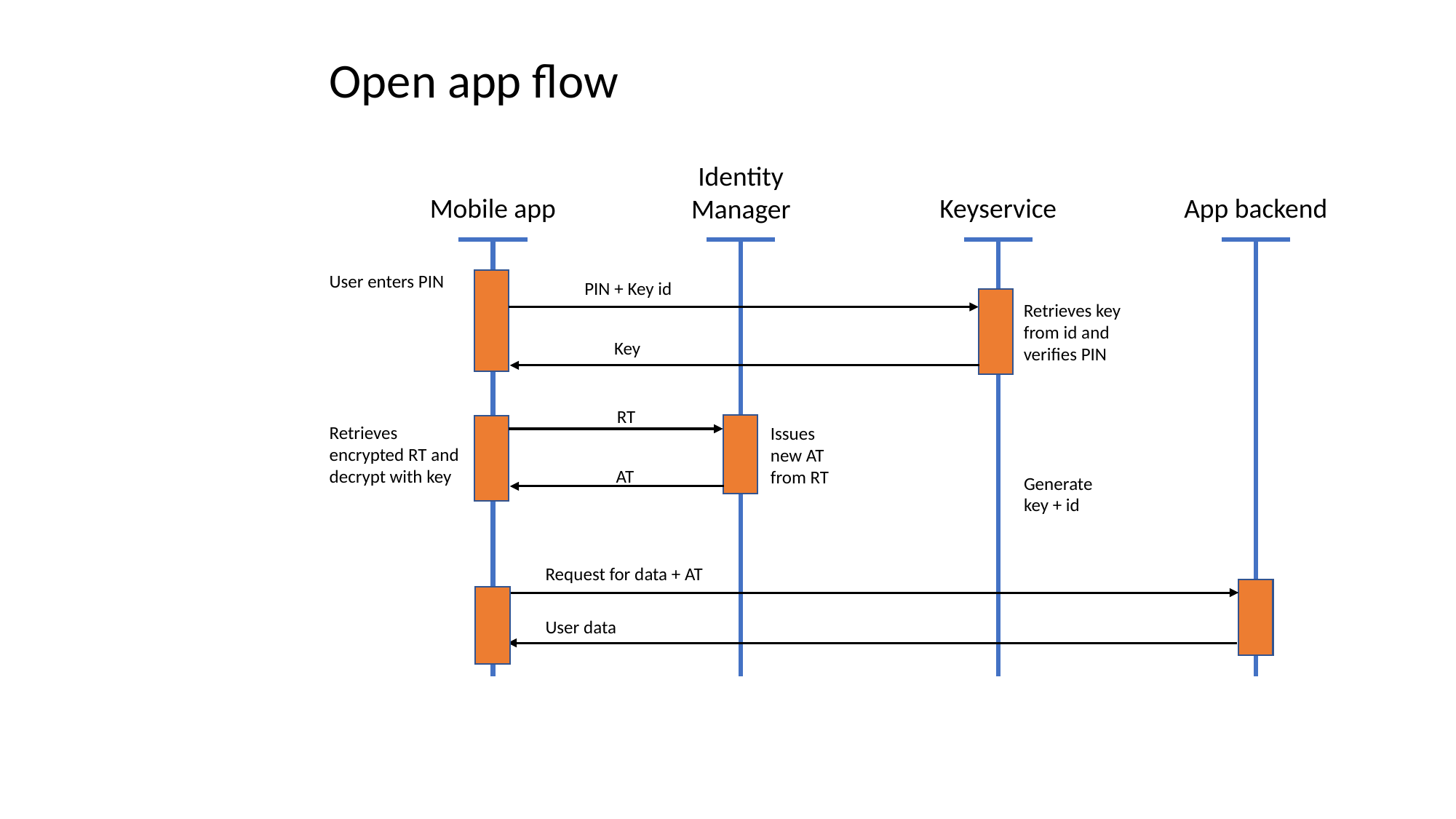

Open app flow
Identity Manager
Mobile app
Keyservice
App backend
User enters PIN

PIN + Key id

Retrieves key from id and verifies PIN
Key
RT

Retrieves encrypted RT and decrypt with key

Issues new AT from RT
AT
Generate key + id
Request for data + AT

User data